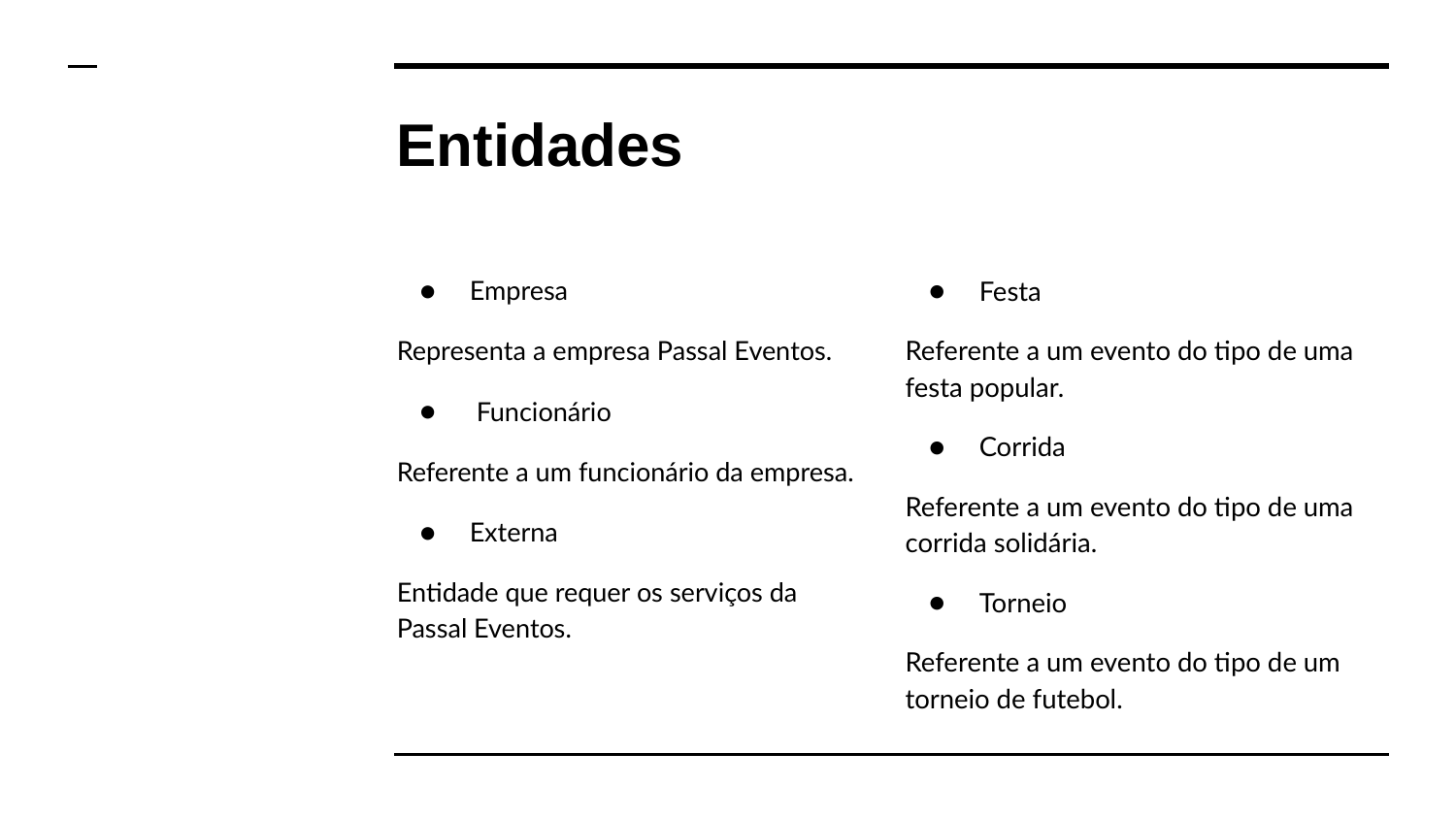

# Entidades
Empresa
Representa a empresa Passal Eventos.
 Funcionário
Referente a um funcionário da empresa.
Externa
Entidade que requer os serviços da Passal Eventos.
Festa
Referente a um evento do tipo de uma festa popular.
Corrida
Referente a um evento do tipo de uma corrida solidária.
Torneio
Referente a um evento do tipo de um torneio de futebol.